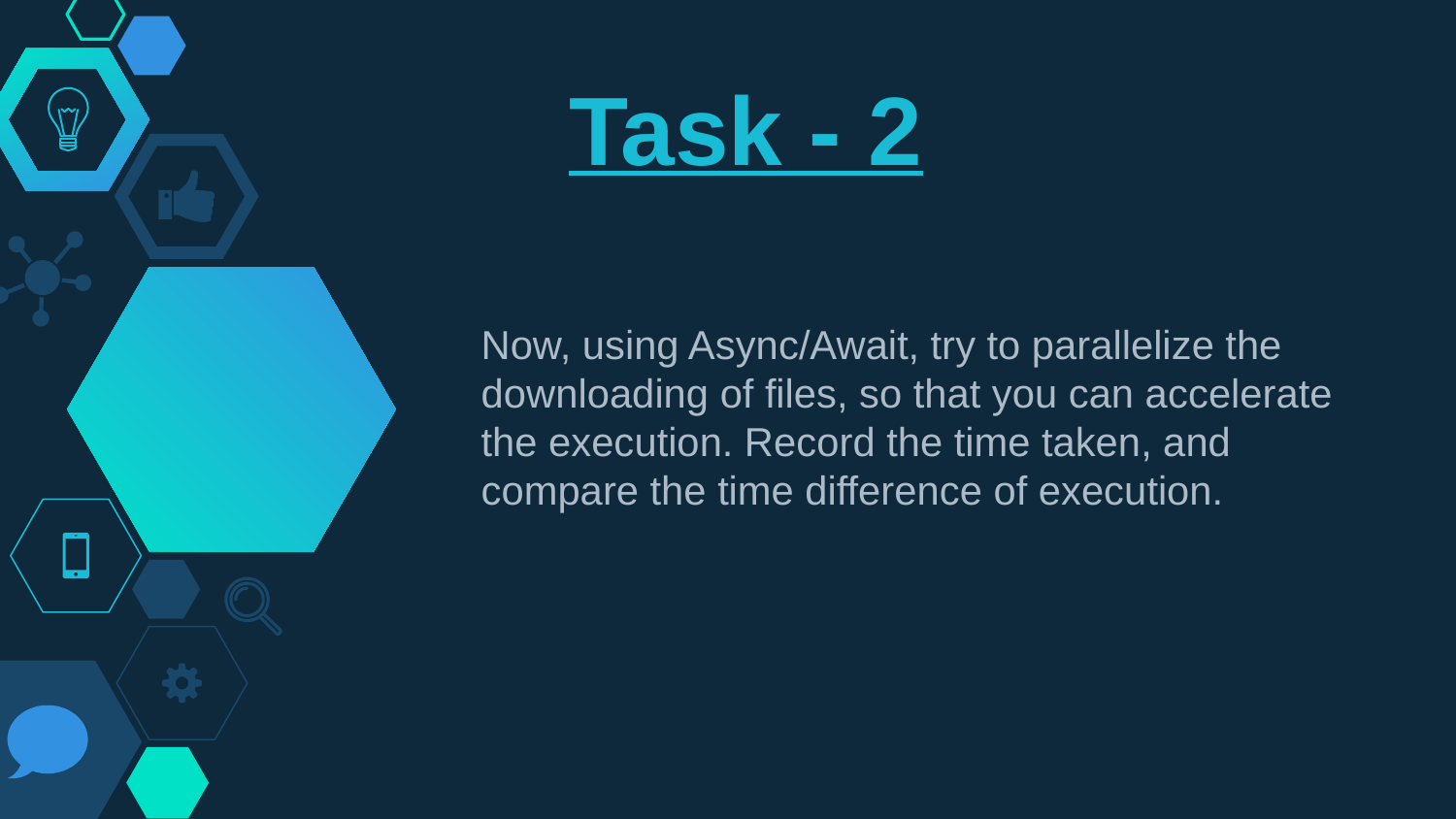

# Task - 2
Now, using Async/Await, try to parallelize the downloading of files, so that you can accelerate the execution. Record the time taken, and compare the time difference of execution.